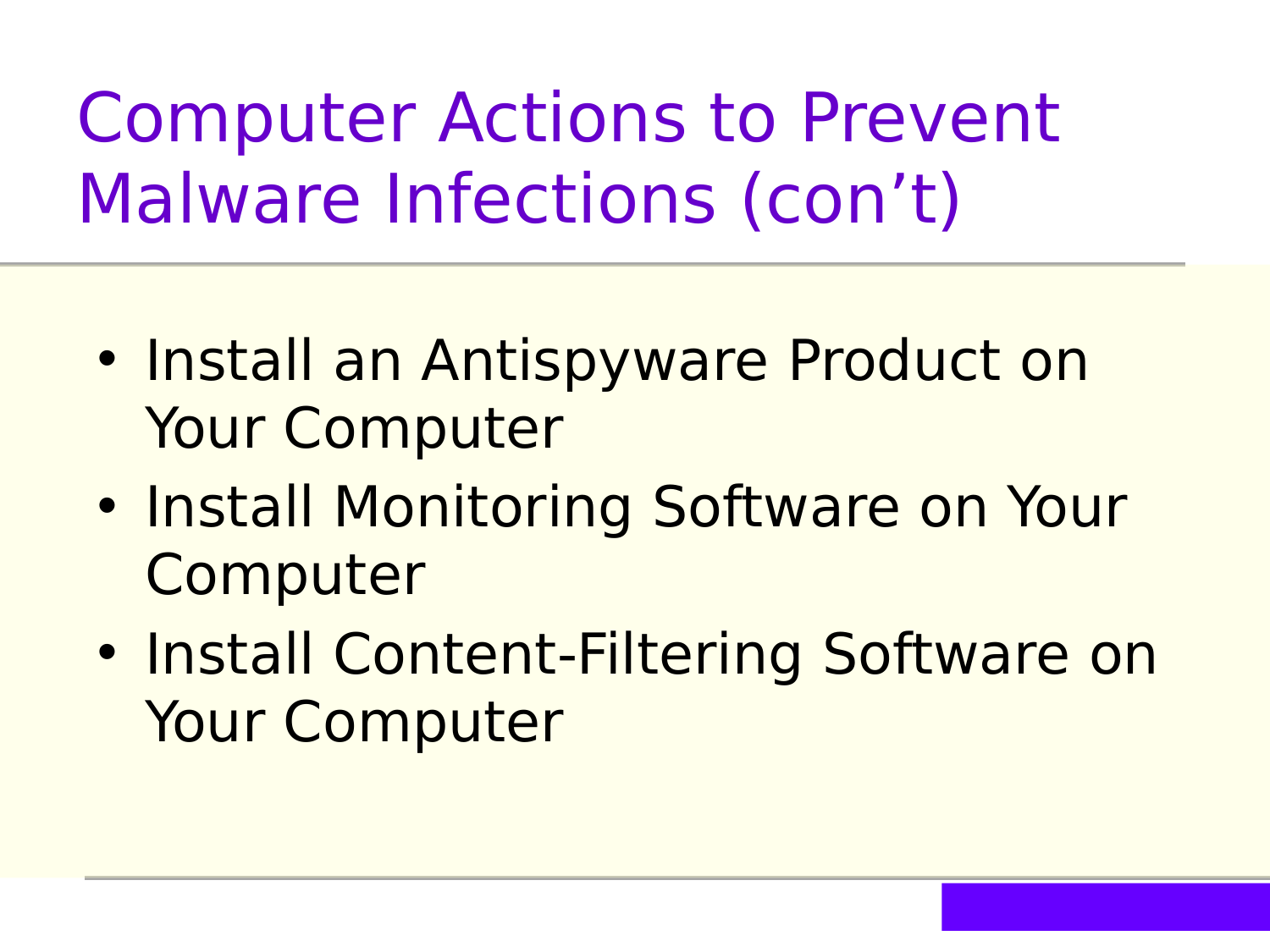

Computer Actions to Prevent Malware Infections (con’t)
Install an Antispyware Product on Your Computer
Install Monitoring Software on Your Computer
Install Content-Filtering Software on Your Computer